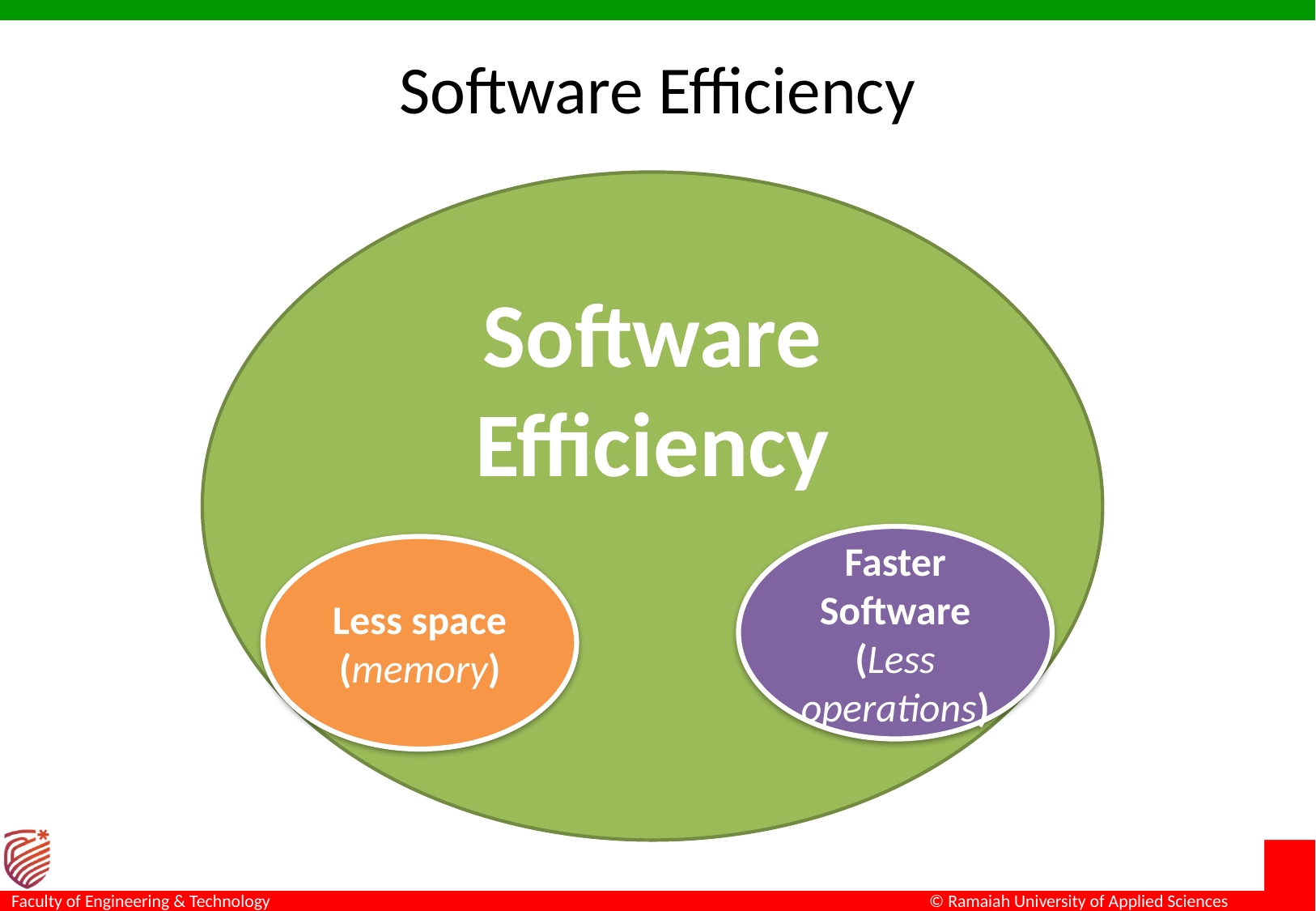

# Software Efficiency
Software Efficiency
Faster Software
(Less operations)
Less space
(memory)